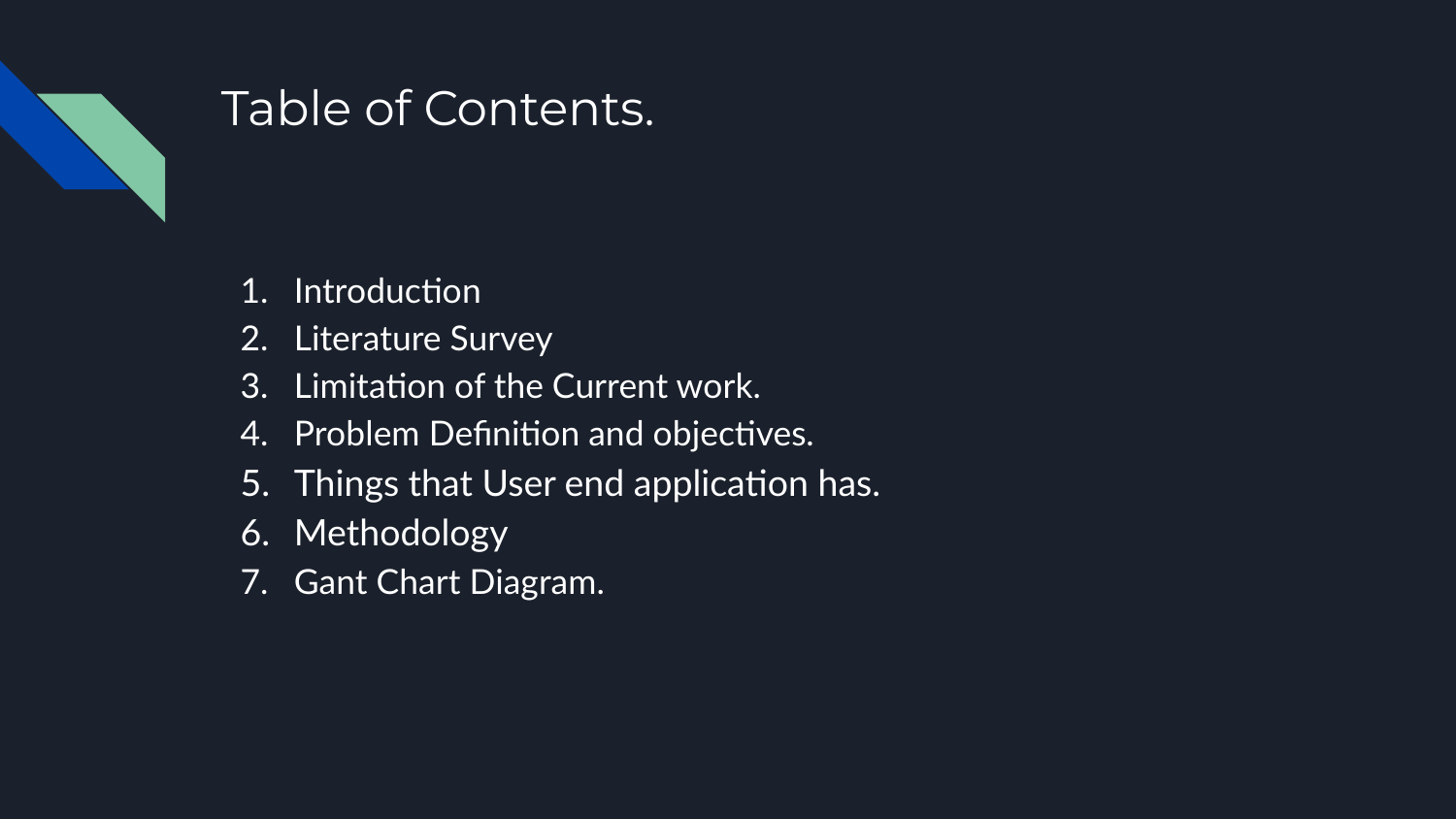

# Table of Contents.
Introduction
Literature Survey
Limitation of the Current work.
Problem Definition and objectives.
Things that User end application has.
Methodology
Gant Chart Diagram.